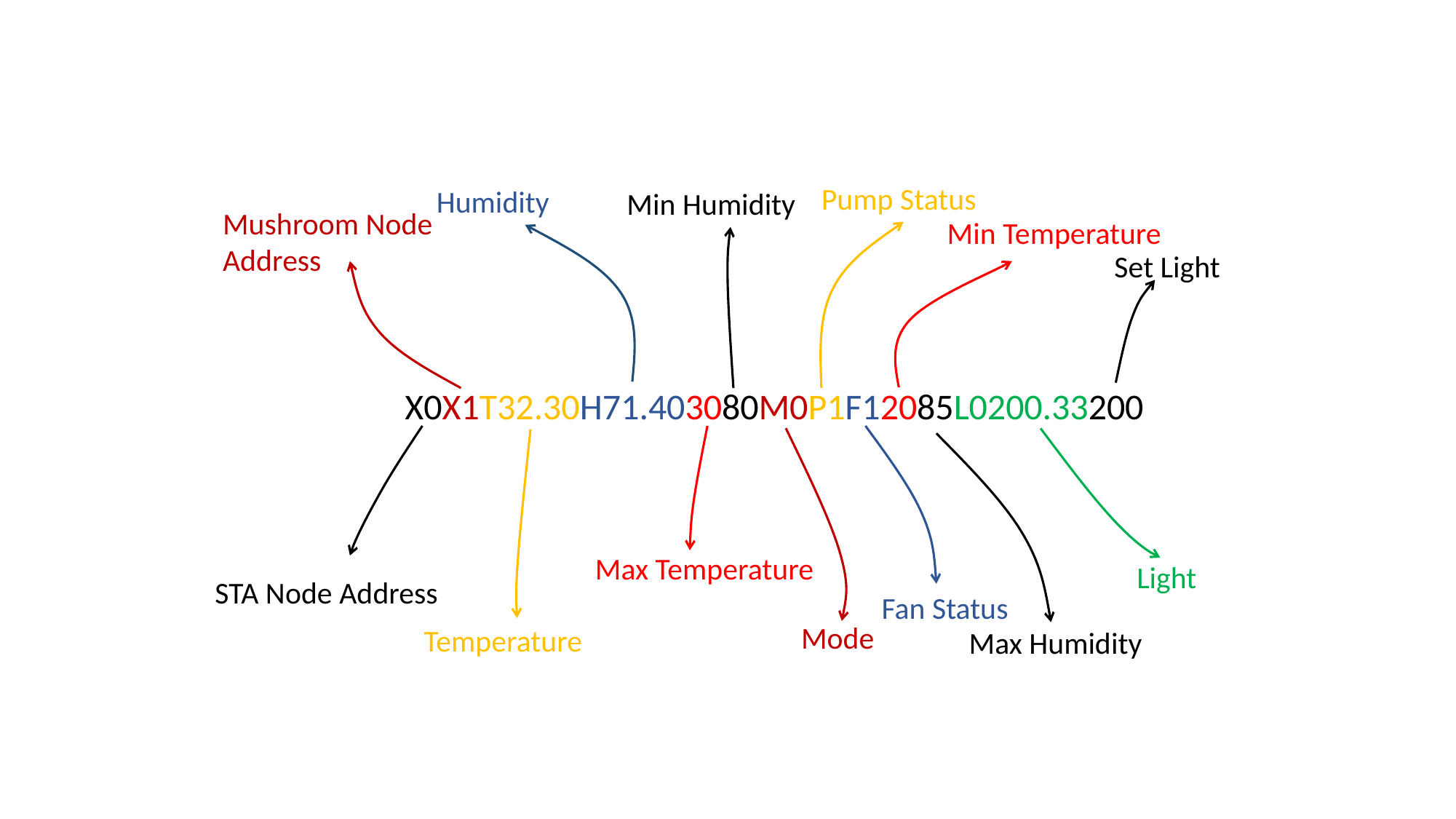

Pump Status
Humidity
Min Humidity
Mushroom Node
Address
Min Temperature

Set Light

X0X1T32.30H71.403080M0P1F12085L0200.33200

Max Temperature
Light
STA Node Address
Fan Status
Mode
Temperature
Max Humidity